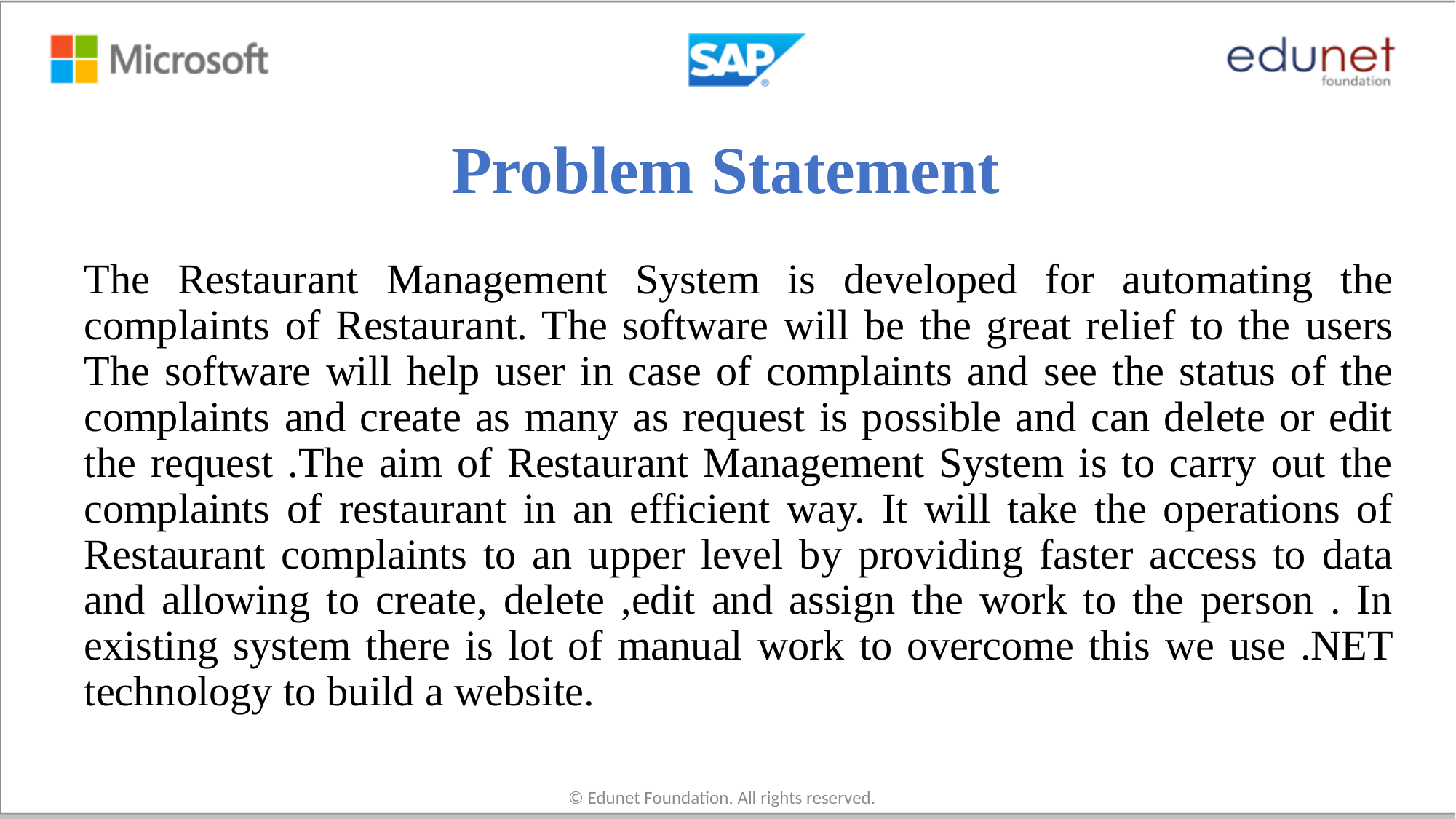

# Problem Statement
The Restaurant Management System is developed for automating the complaints of Restaurant. The software will be the great relief to the users The software will help user in case of complaints and see the status of the complaints and create as many as request is possible and can delete or edit the request .The aim of Restaurant Management System is to carry out the complaints of restaurant in an efficient way. It will take the operations of Restaurant complaints to an upper level by providing faster access to data and allowing to create, delete ,edit and assign the work to the person . In existing system there is lot of manual work to overcome this we use .NET technology to build a website.
© Edunet Foundation. All rights reserved.